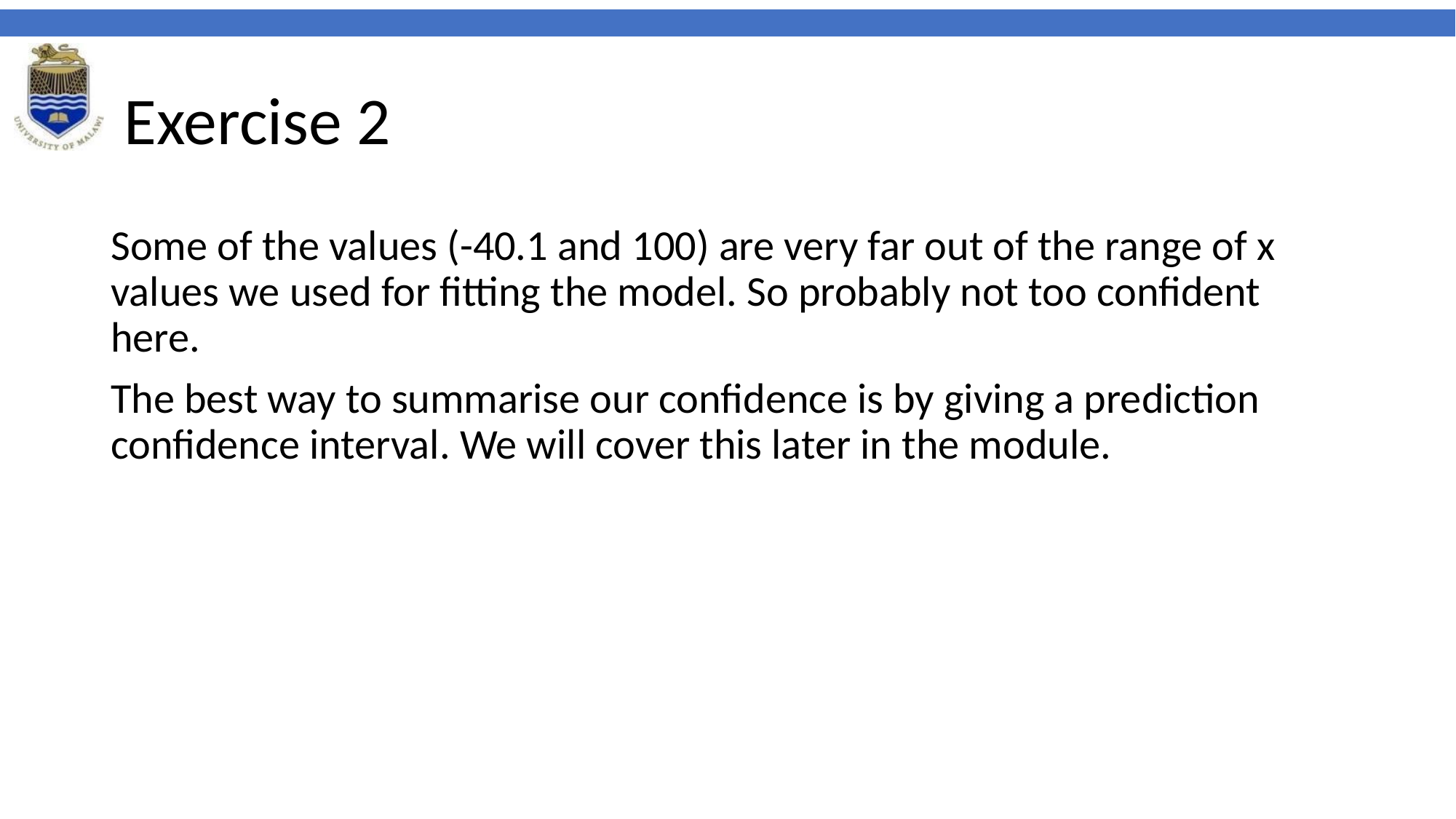

# Exercise 2
Some of the values (-40.1 and 100) are very far out of the range of x values we used for fitting the model. So probably not too confident here.
The best way to summarise our confidence is by giving a prediction confidence interval. We will cover this later in the module.